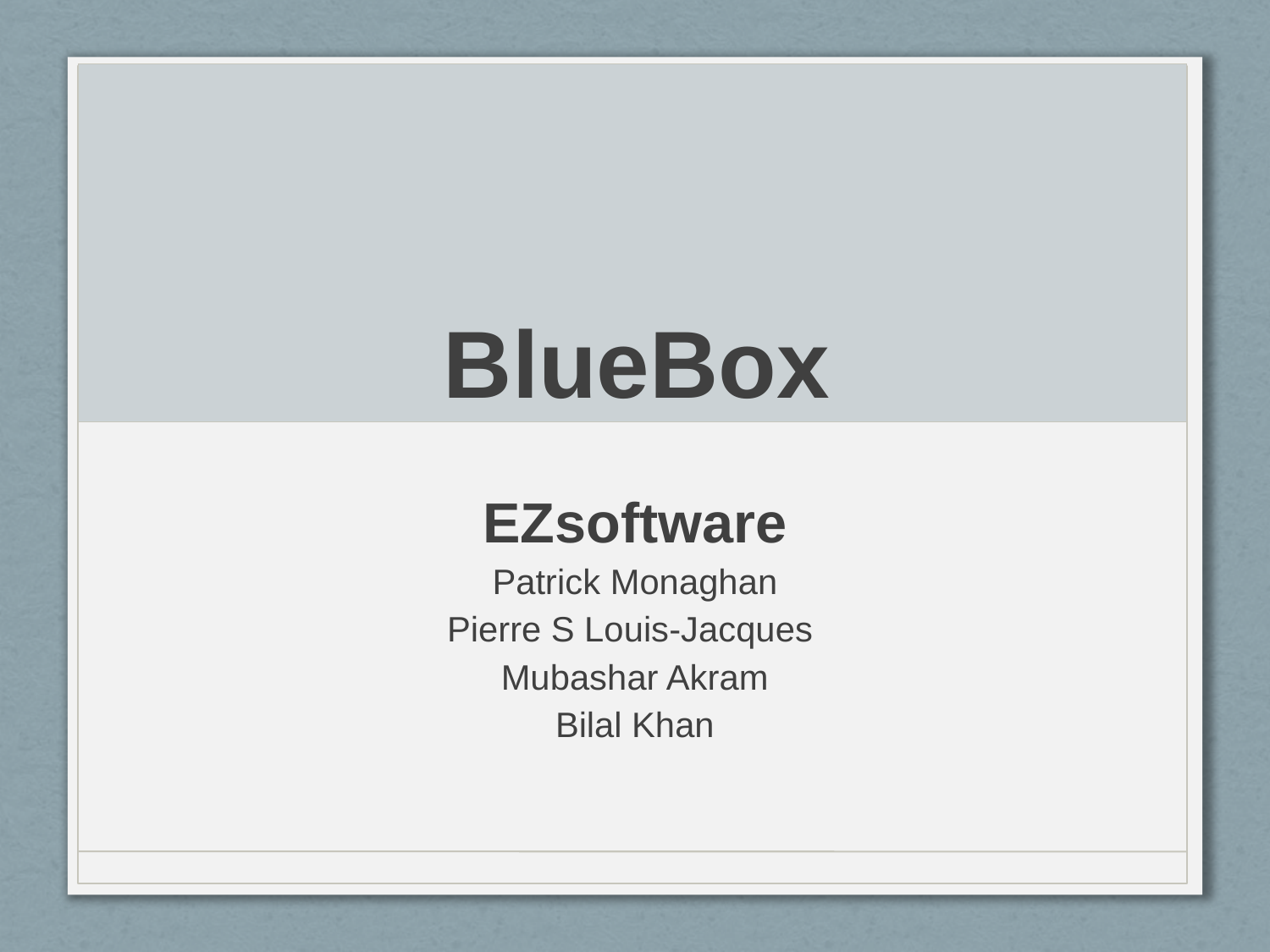

# BlueBox
EZsoftware
Patrick Monaghan
Pierre S Louis-Jacques
Mubashar Akram
Bilal Khan